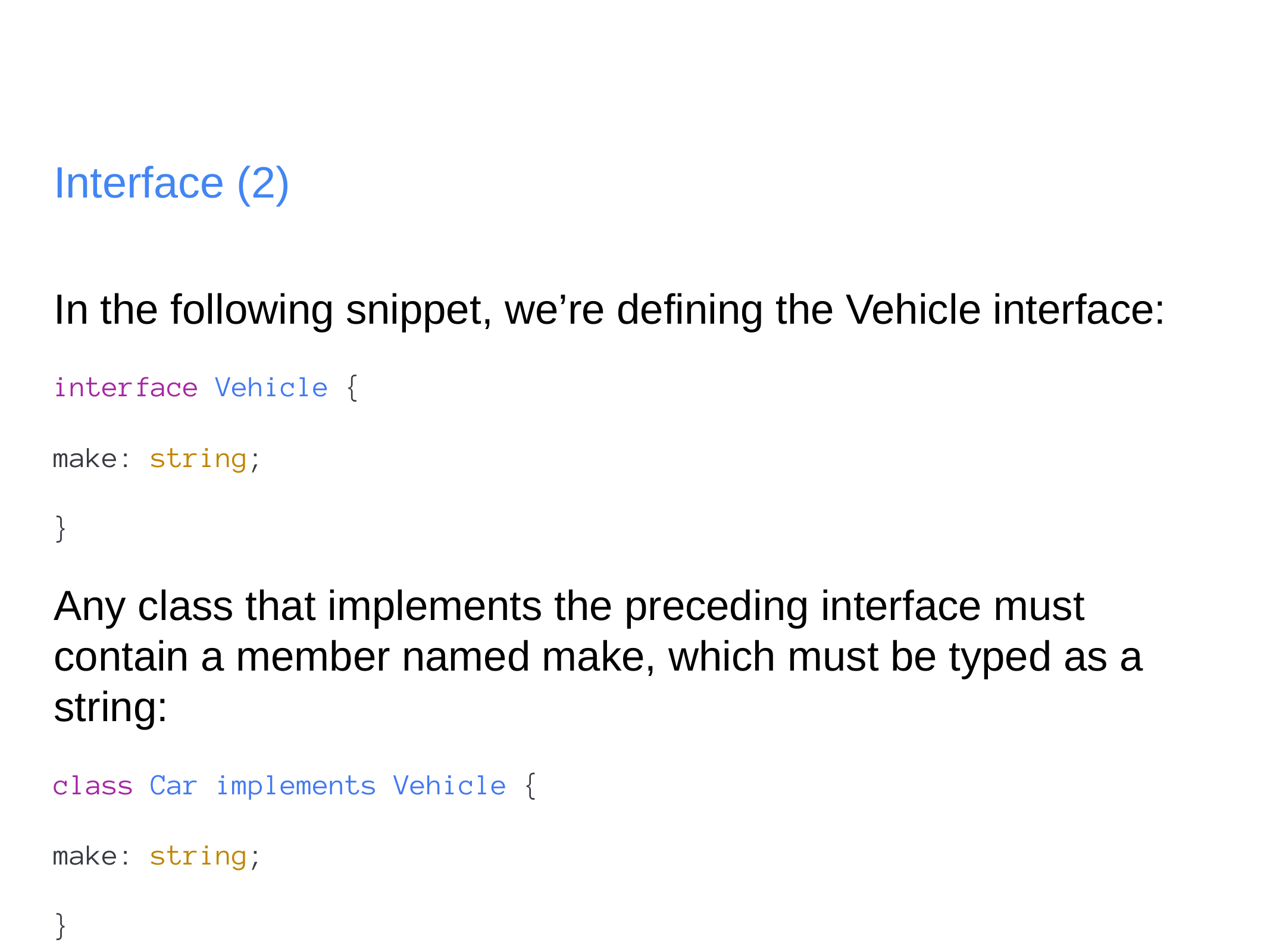

# Interface (2)
In the following snippet, we’re defining the Vehicle interface:
interface Vehicle {
make: string;
}
Any class that implements the preceding interface must contain a member named make, which must be typed as a string:
class Car implements Vehicle {
make: string;
}
Interfaces are also beneficial for defining the minimum set of members any artifact must fulfill, becoming an invaluable method to ensure consistency throughout our code base.